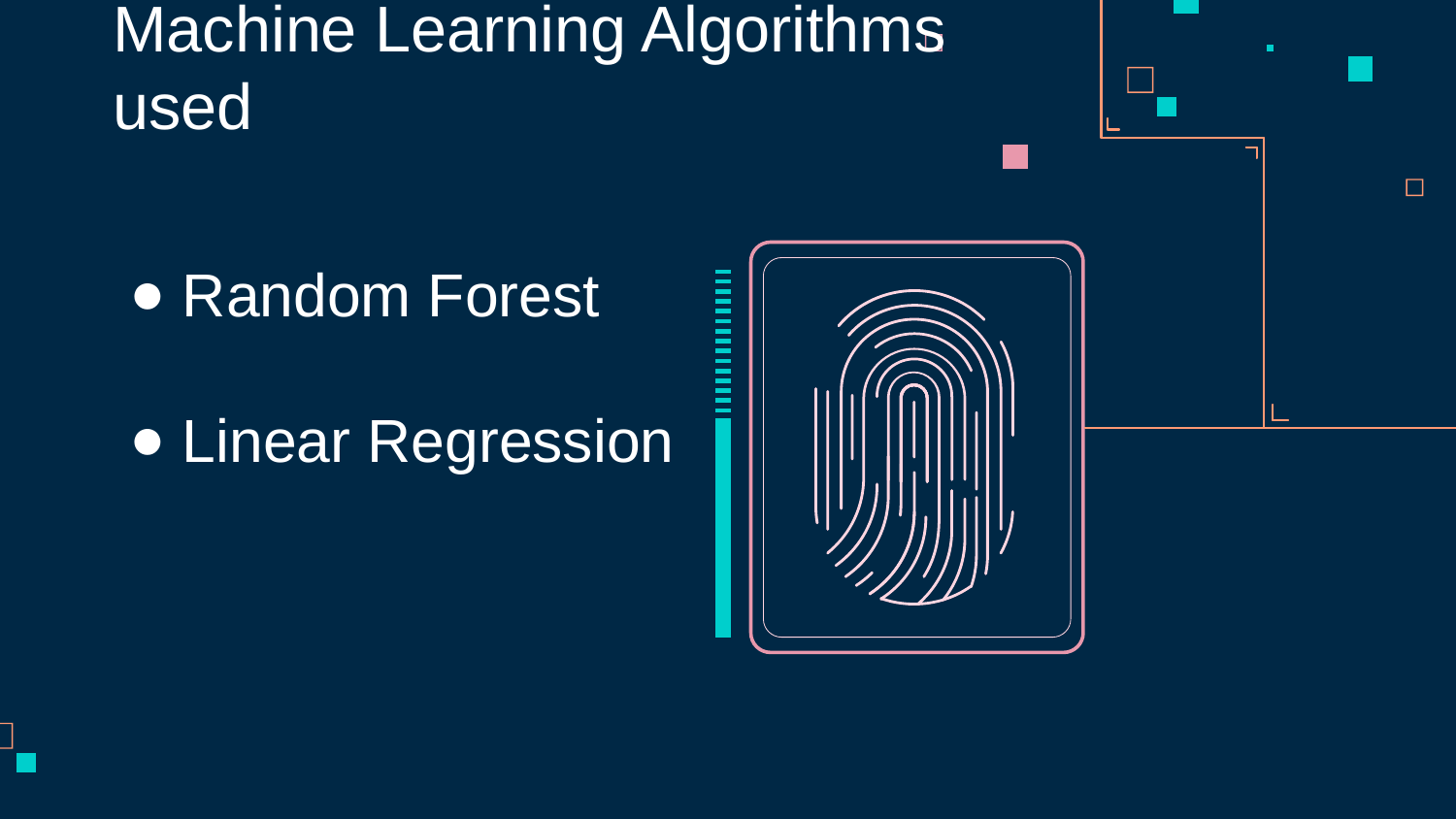

# Machine Learning Algorithms used

Random Forest

Linear Regression